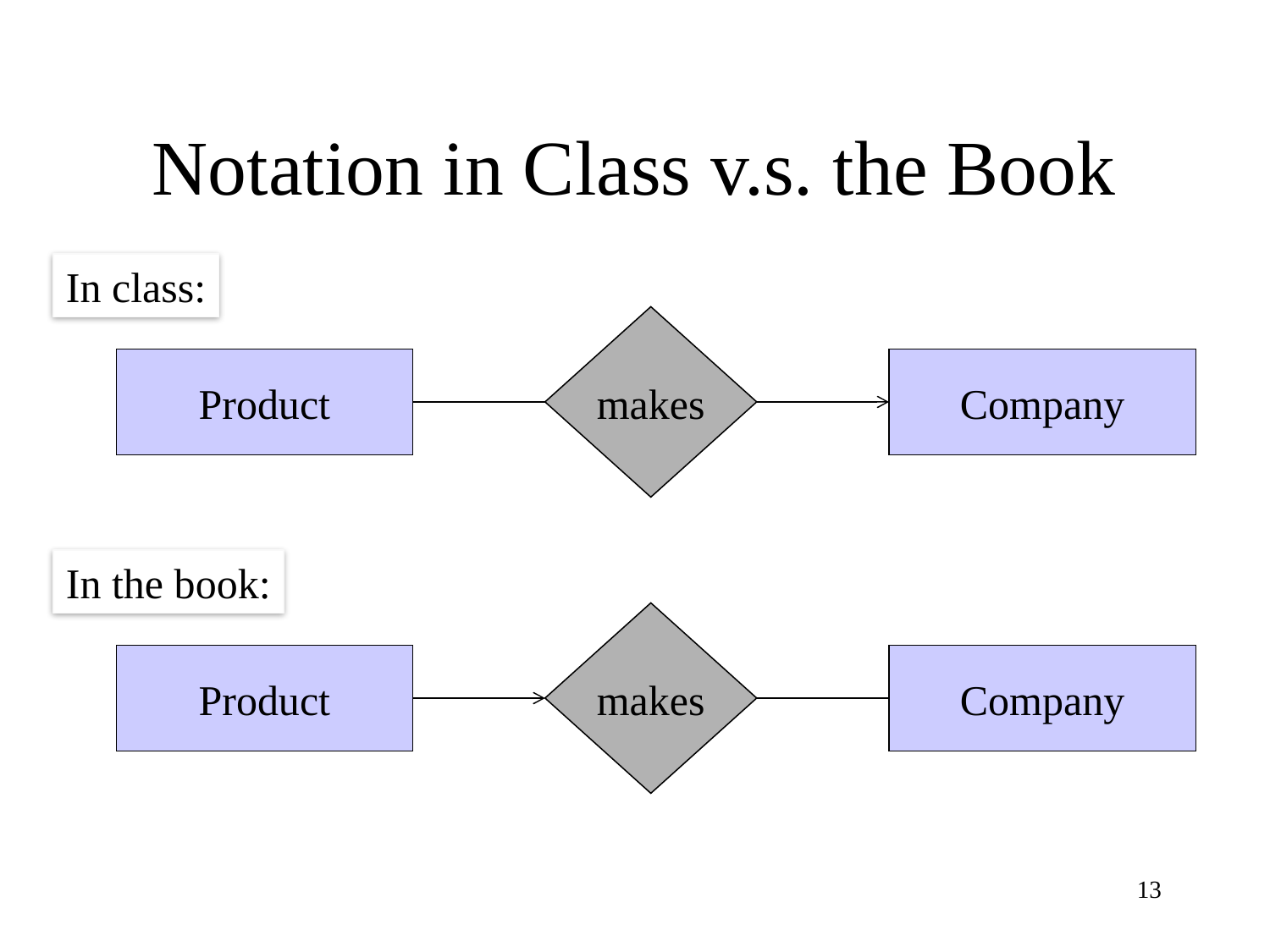

# Notation in Class v.s. the Book
In class:
makes
Product
Company
In the book:
makes
Product
Company
13